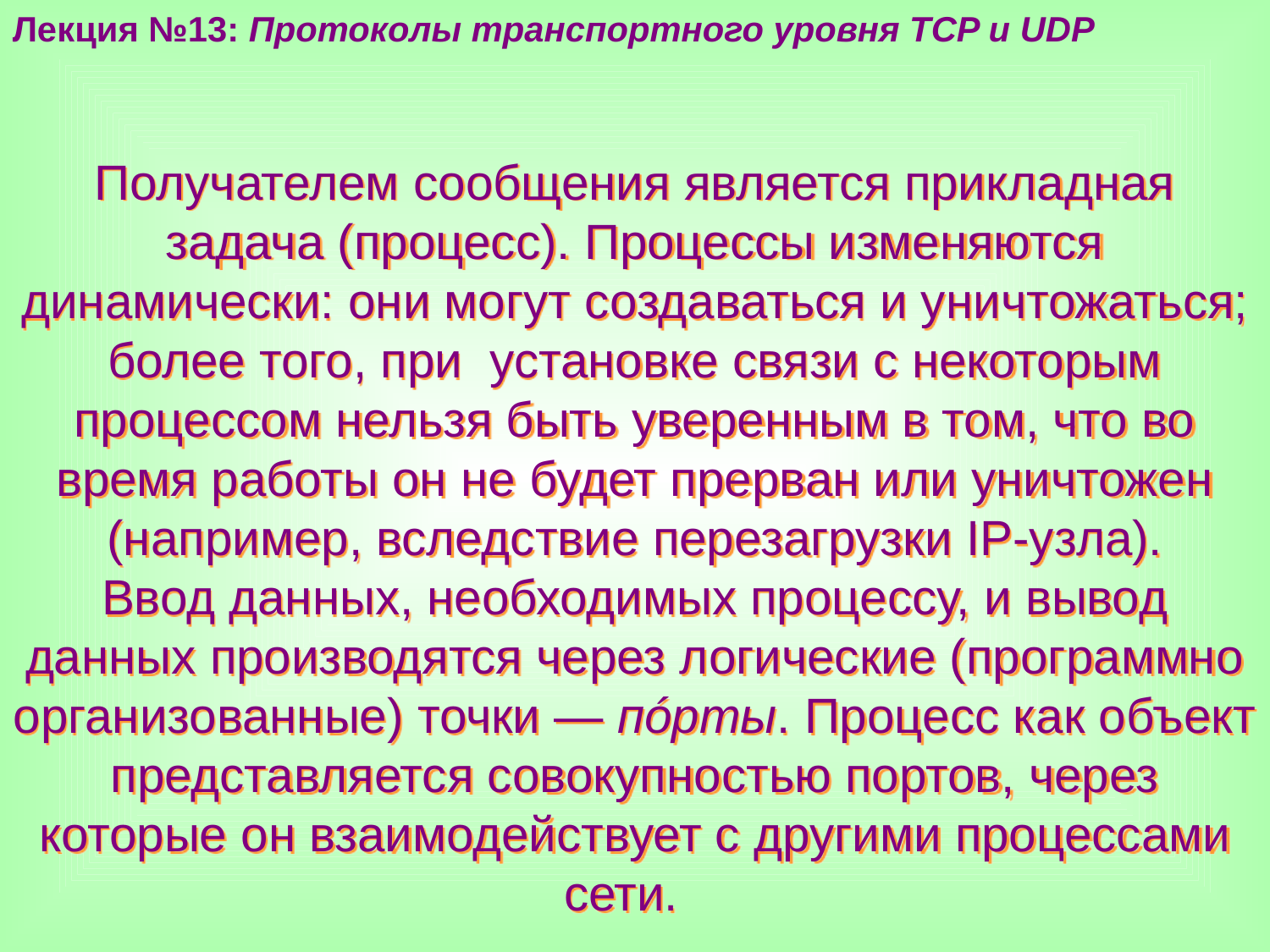

Лекция №13: Протоколы транспортного уровня TCP и UDP
Получателем сообщения является прикладная задача (процесс). Процессы изменяются динамически: они могут создаваться и уничтожаться; более того, при  установке связи с некоторым процессом нельзя быть уверенным в том, что во время работы он не будет прерван или уничтожен (например, вследствие перезагрузки IP-узла).
Ввод данных, необходимых процессу, и вывод данных производятся через логические (программно организованные) точки — пóрты. Процесс как объект представляется совокупностью портов, через которые он взаимодействует с другими процессами сети.